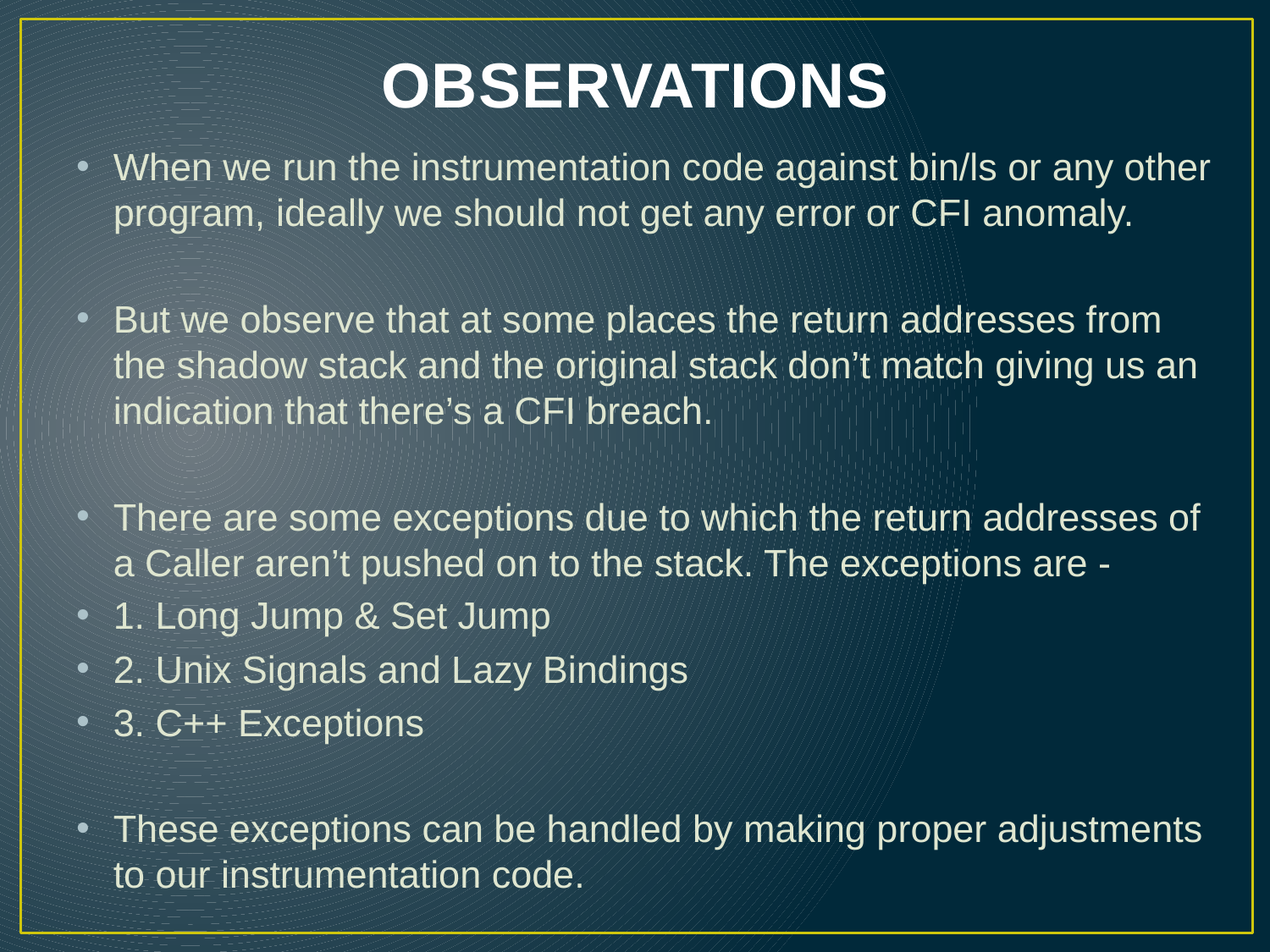

# OBSERVATIONS
When we run the instrumentation code against bin/ls or any other program, ideally we should not get any error or CFI anomaly.

But we observe that at some places the return addresses from the shadow stack and the original stack don’t match giving us an indication that there’s a CFI breach.

There are some exceptions due to which the return addresses of a Caller aren’t pushed on to the stack. The exceptions are -
1. Long Jump & Set Jump
2. Unix Signals and Lazy Bindings
3. C++ Exceptions

These exceptions can be handled by making proper adjustments to our instrumentation code.